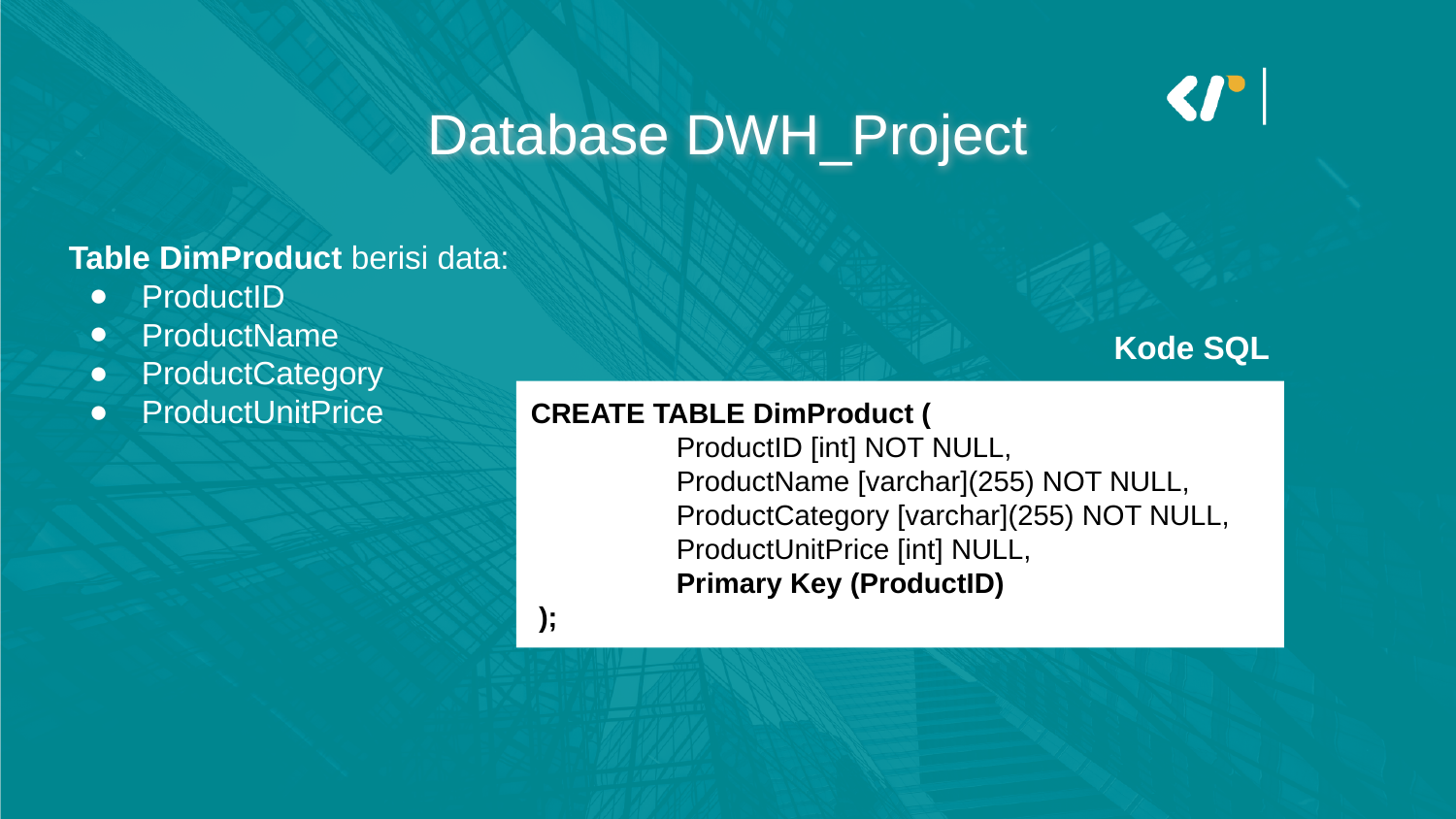

Database DWH_Project

Table DimProduct berisi data:
ProductID
ProductName
ProductCategory
ProductUnitPrice
Kode SQL
CREATE TABLE DimProduct (
	ProductID [int] NOT NULL,
	ProductName [varchar](255) NOT NULL,
	ProductCategory [varchar](255) NOT NULL,
	ProductUnitPrice [int] NULL,
	Primary Key (ProductID)
 );